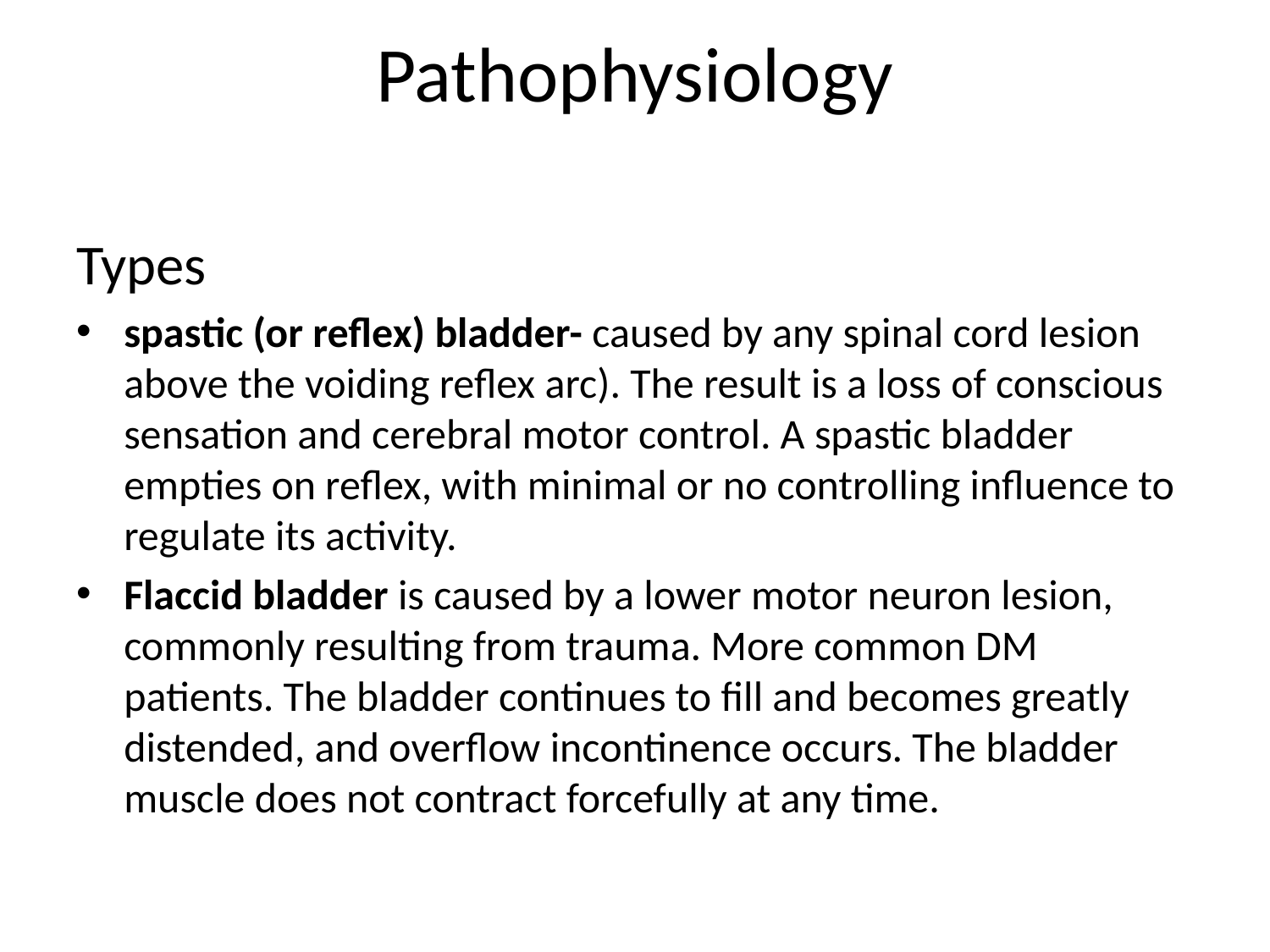

# Pathophysiology
Types
spastic (or reﬂex) bladder- caused by any spinal cord lesion above the voiding reﬂex arc). The result is a loss of conscious sensation and cerebral motor control. A spastic bladder empties on reﬂex, with minimal or no controlling inﬂuence to regulate its activity.
Flaccid bladder is caused by a lower motor neuron lesion, commonly resulting from trauma. More common DM patients. The bladder continues to ﬁll and becomes greatly distended, and overﬂow incontinence occurs. The bladder muscle does not contract forcefully at any time.